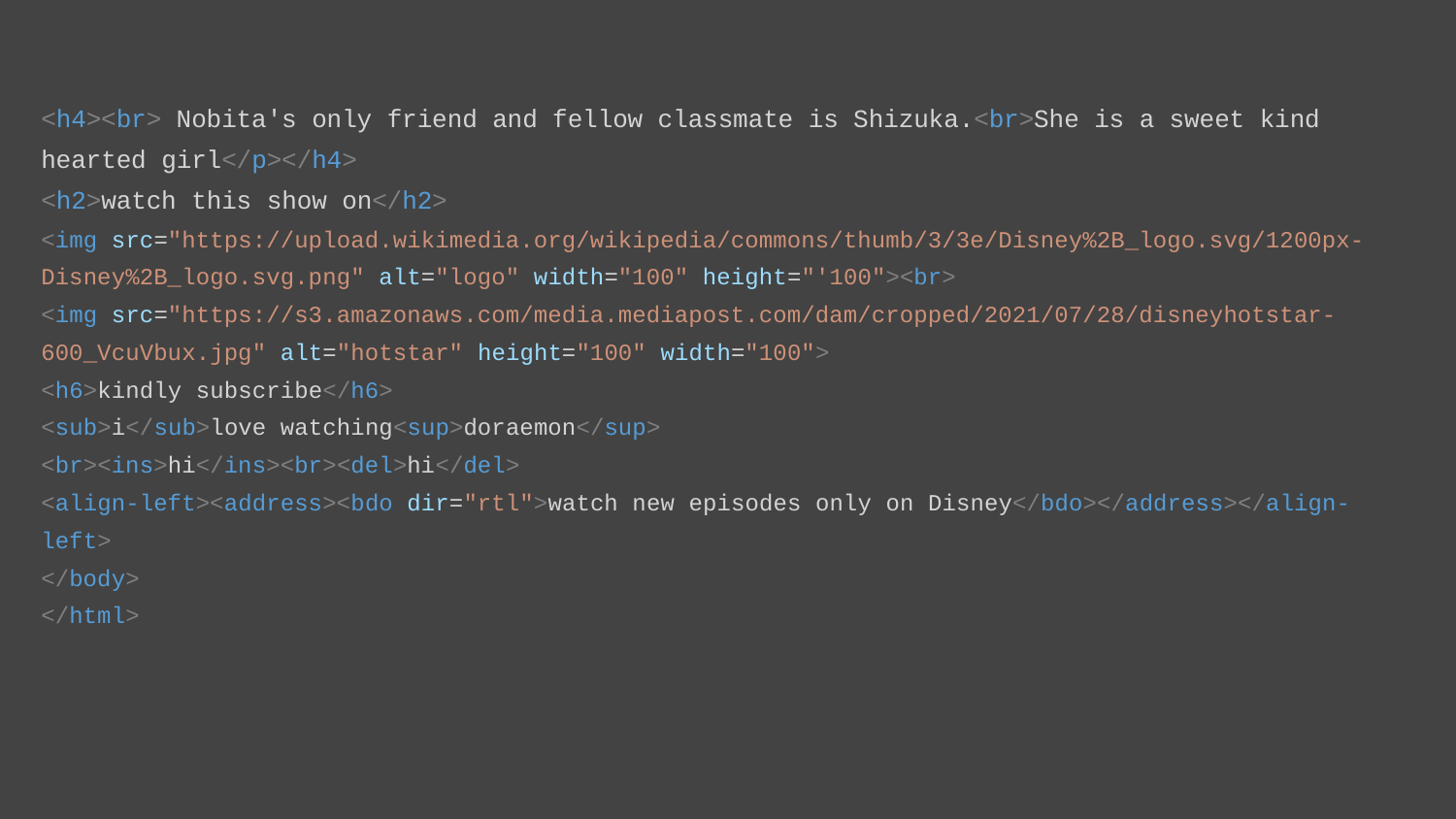

<h4><br> Nobita's only friend and fellow classmate is Shizuka.<br>She is a sweet kind hearted girl</p></h4>
<h2>watch this show on</h2>
<img src="https://upload.wikimedia.org/wikipedia/commons/thumb/3/3e/Disney%2B_logo.svg/1200px-Disney%2B_logo.svg.png" alt="logo" width="100" height="'100"><br>
<img src="https://s3.amazonaws.com/media.mediapost.com/dam/cropped/2021/07/28/disneyhotstar-600_VcuVbux.jpg" alt="hotstar" height="100" width="100">
<h6>kindly subscribe</h6>
<sub>i</sub>love watching<sup>doraemon</sup>
<br><ins>hi</ins><br><del>hi</del>
<align-left><address><bdo dir="rtl">watch new episodes only on Disney</bdo></address></align-left>
</body>
</html>